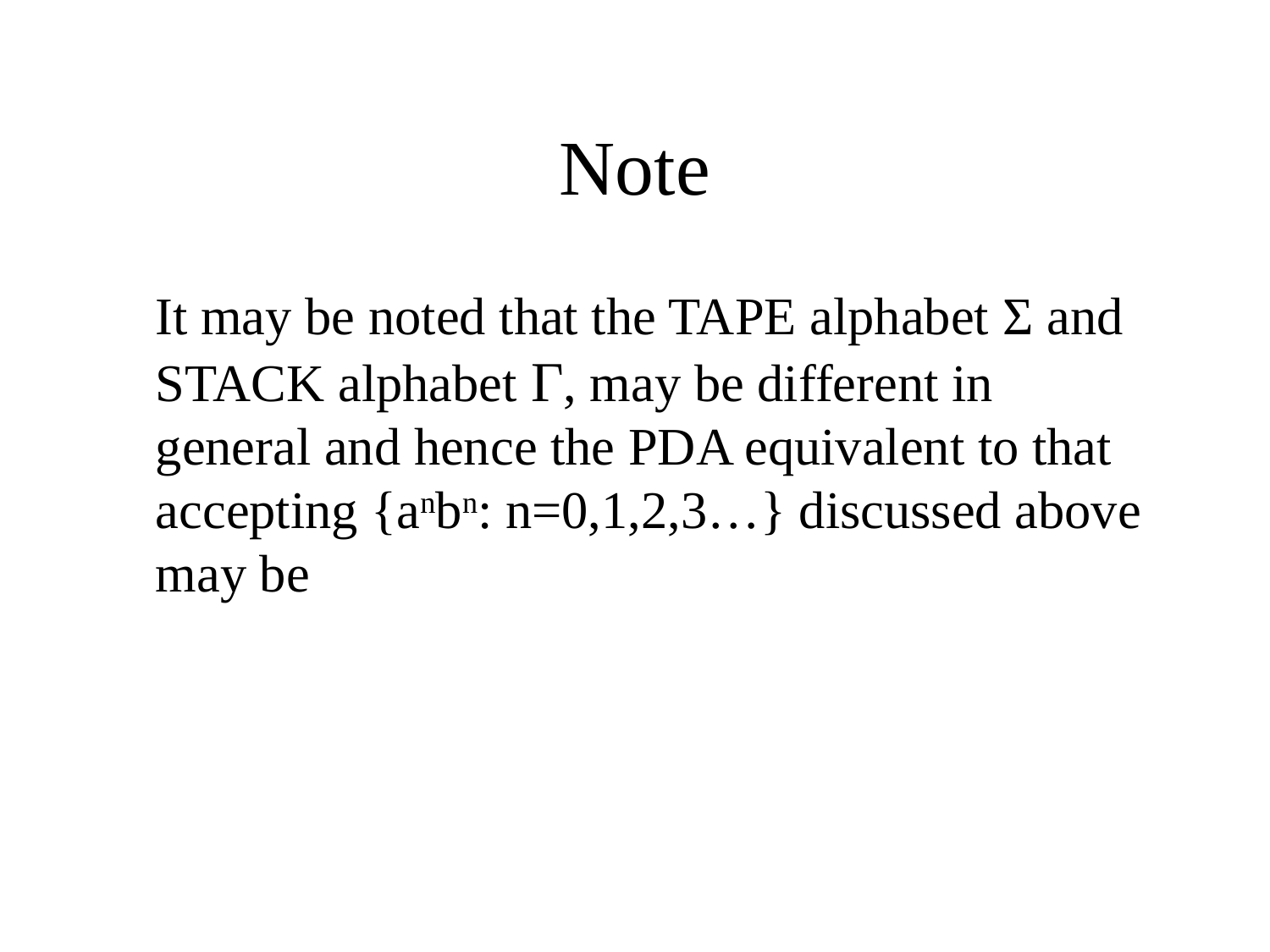

# Note
	It may be noted that the TAPE alphabet Σ and STACK alphabet Γ, may be different in general and hence the PDA equivalent to that accepting {anbn: n=0,1,2,3…} discussed above may be